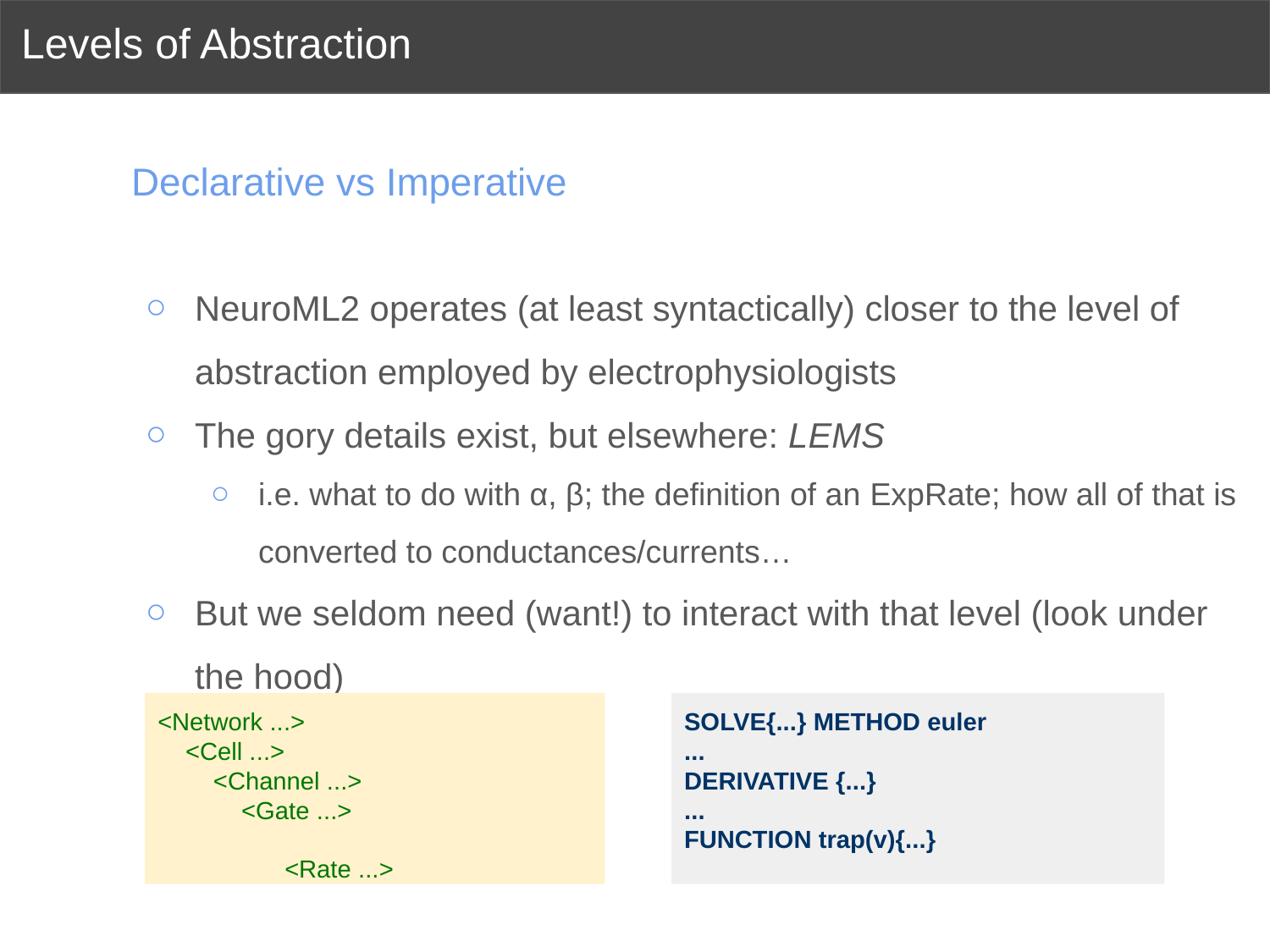

# Levels of Abstraction

Declarative vs Imperative
NeuroML2 operates (at least syntactically) closer to the level of abstraction employed by electrophysiologists
The gory details exist, but elsewhere: LEMS
i.e. what to do with α, β; the definition of an ExpRate; how all of that is converted to conductances/currents…
But we seldom need (want!) to interact with that level (look under the hood)

<Network ...>
    <Cell ...>
        <Channel ...>
            <Gate ...>
				<Rate ...>
SOLVE{...} METHOD euler
...
DERIVATIVE {...}
...
FUNCTION trap(v){...}